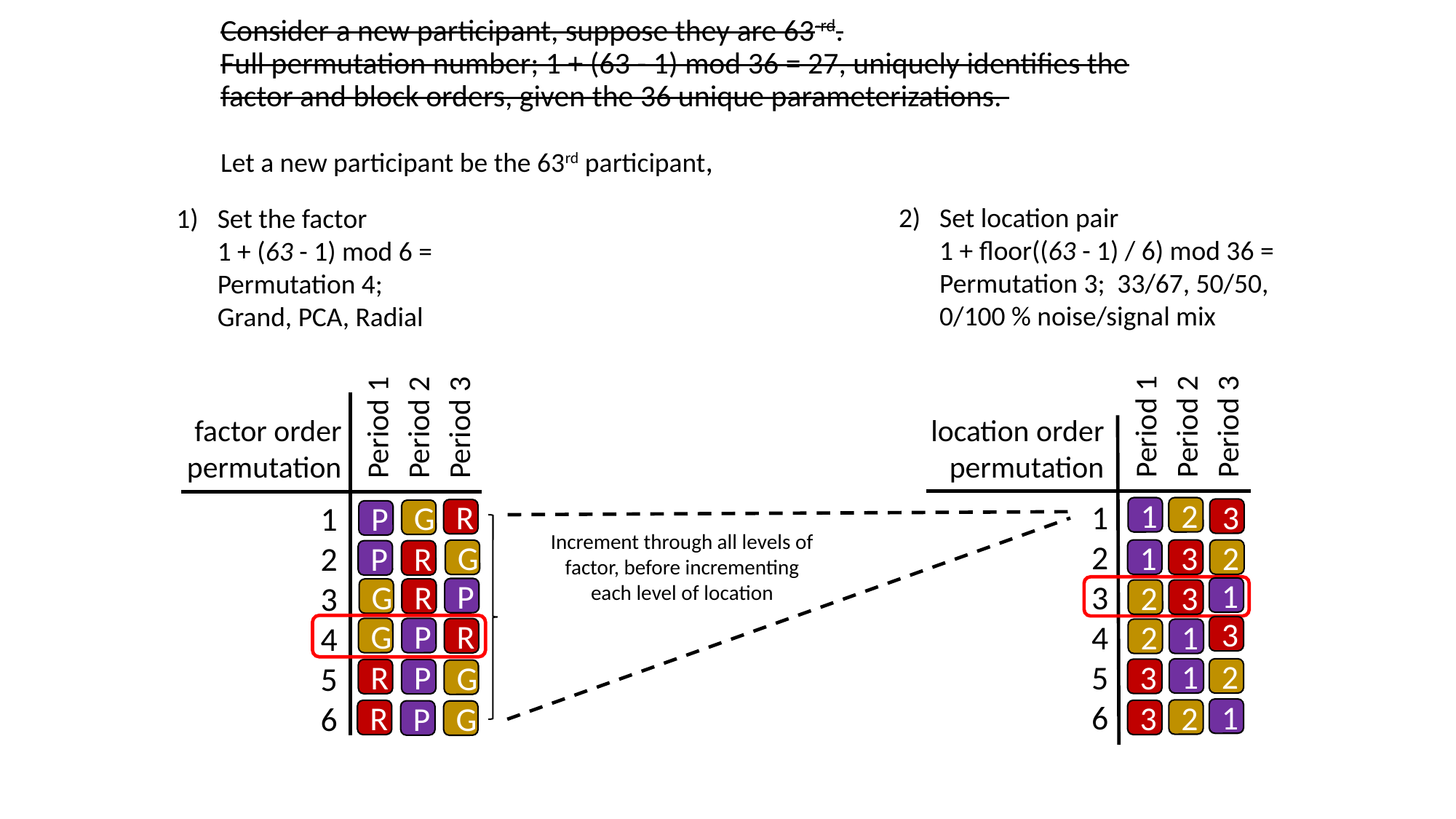

# Consider a new participant, suppose they are 63-rd. Full permutation number; 1 + (63 - 1) mod 36 = 27, uniquely identifies the factor and block orders, given the 36 unique parameterizations. Let a new participant be the 63rd participant,
Set location pair
1 + floor((63 - 1) / 6) mod 36 =
Permutation 3;  33/67, 50/50, 0/100 % noise/signal mix
Period 1
Period 2
Period 3
location order
permutation
1
2
3
4
5
6
1
2
3
2
1
3

1
2
3
3
2
1
1
2
3
1
2
3
Set the factor
1 + (63 - 1) mod 6 =
Permutation 4;
Grand, PCA, Radial
Period 1
Period 2
Period 3
factor order
permutation
1
2
3
4
5
6
R
G
P
G
P
R
P
G
R

G
P
R
R
P
G
R
P
G

Increment through all levels of factor, before incrementing each level of location
Even evaluation every 6*6*3*1 = 56 participants
3x training sets  of EEE_4p_1_0 ; 3 training sets
3x reps from each of the 18 VC*var*location levels;  108 evaluation sets
(3 + 108) 3x factors saved as .png and .gif; 333 .png/.gif files
NEED MORE g tour paths? 3x grand tour paths; (1x p4 training, 1x p4, 1x p6)